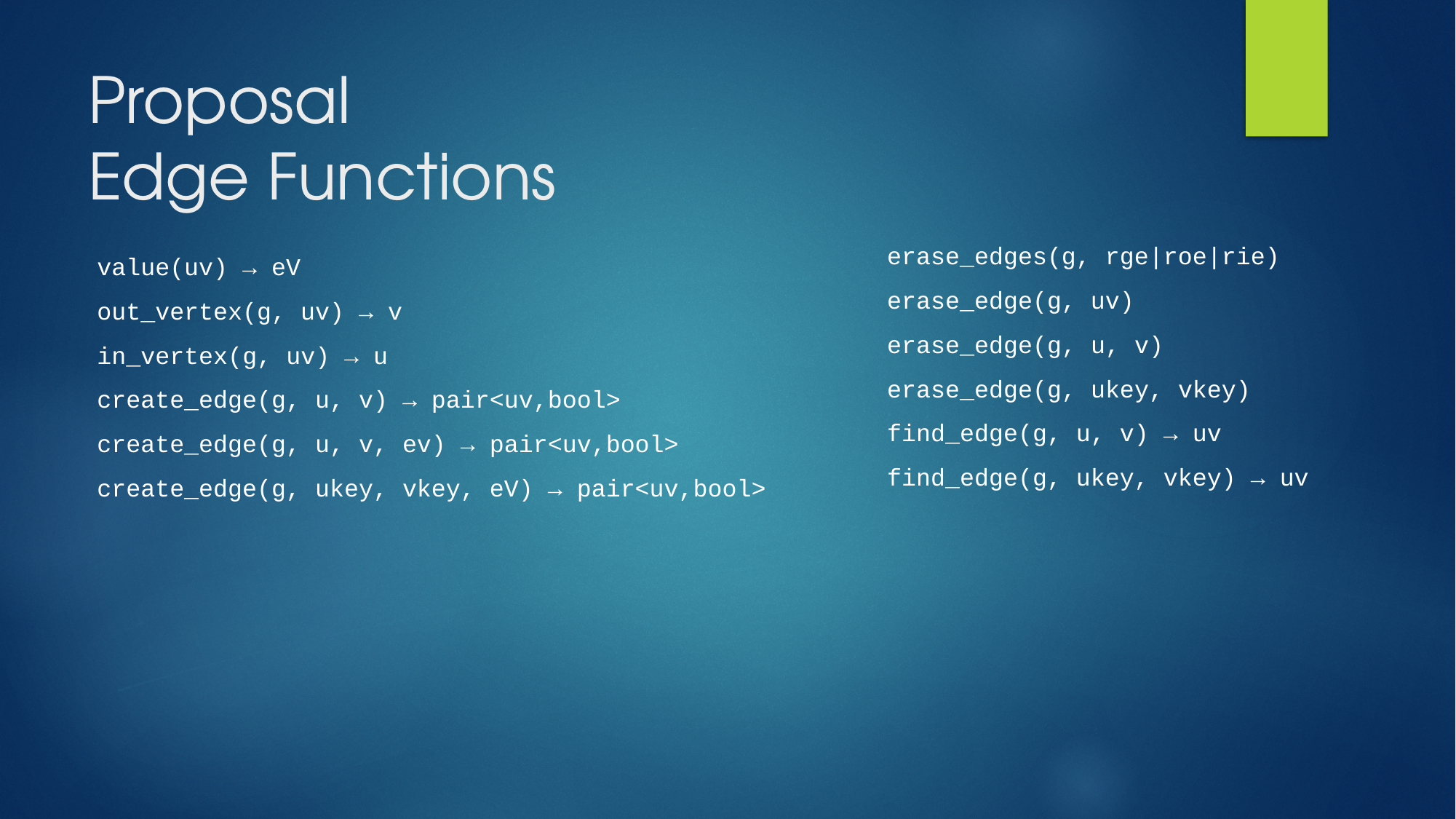

# Proposal Edge Functions
erase_edges(g, rge|roe|rie)
erase_edge(g, uv)
erase_edge(g, u, v)
erase_edge(g, ukey, vkey)
find_edge(g, u, v) → uv
find_edge(g, ukey, vkey) → uv
value(uv) → eV
out_vertex(g, uv) → v
in_vertex(g, uv) → u
create_edge(g, u, v) → pair<uv,bool>
create_edge(g, u, v, ev) → pair<uv,bool>
create_edge(g, ukey, vkey, eV) → pair<uv,bool>